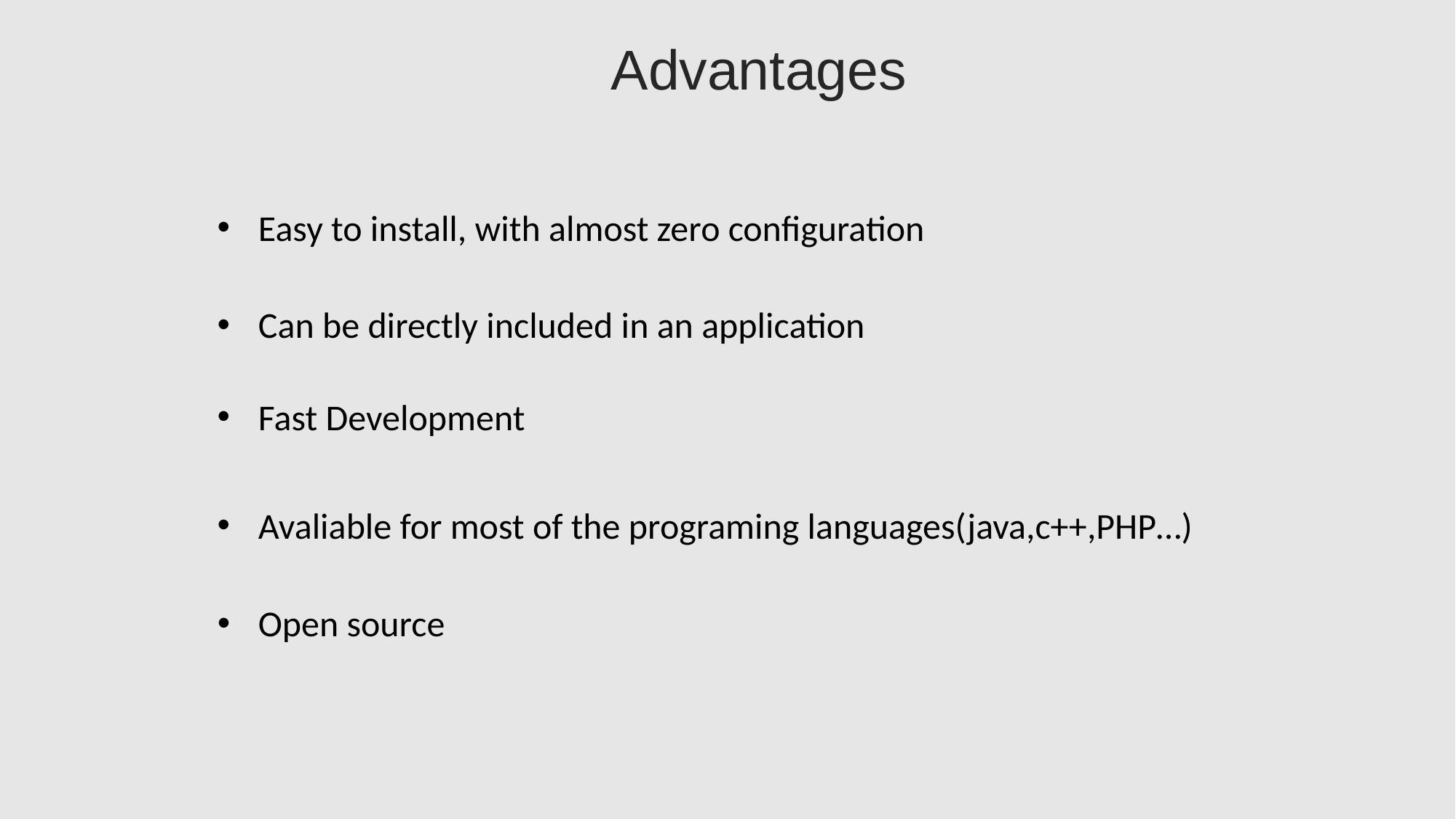

Advantages

Easy to install, with almost zero configuration
Can be directly included in an application
Fast Development
Avaliable for most of the programing languages(java,c++,PHP…)
Open source